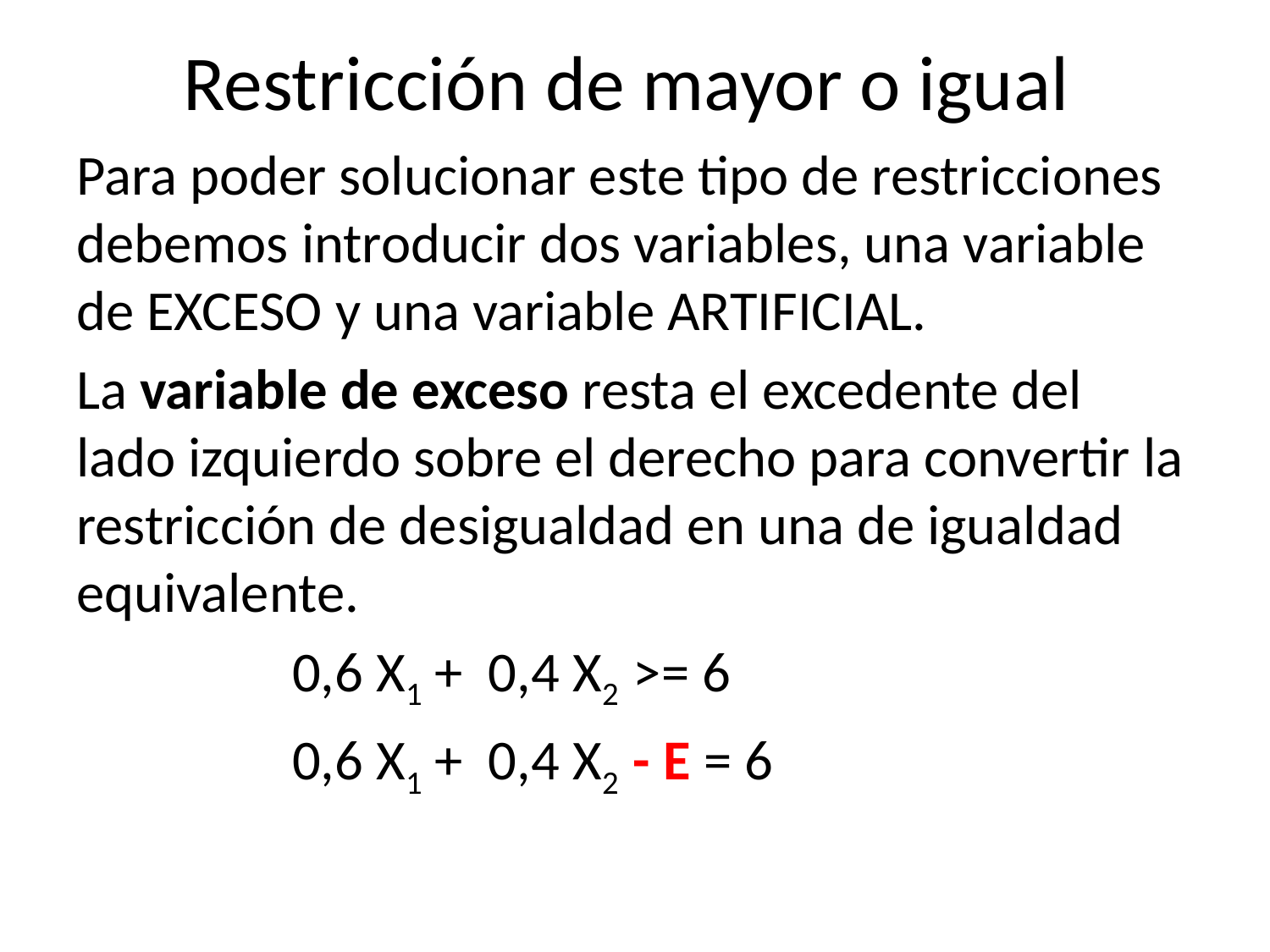

# Restricción de mayor o igual
Para poder solucionar este tipo de restricciones debemos introducir dos variables, una variable de EXCESO y una variable ARTIFICIAL.
La variable de exceso resta el excedente del lado izquierdo sobre el derecho para convertir la restricción de desigualdad en una de igualdad equivalente.
                 0,6 X1 +  0,4 X2  >= 6
	       0,6 X1 +  0,4 X2  - E = 6